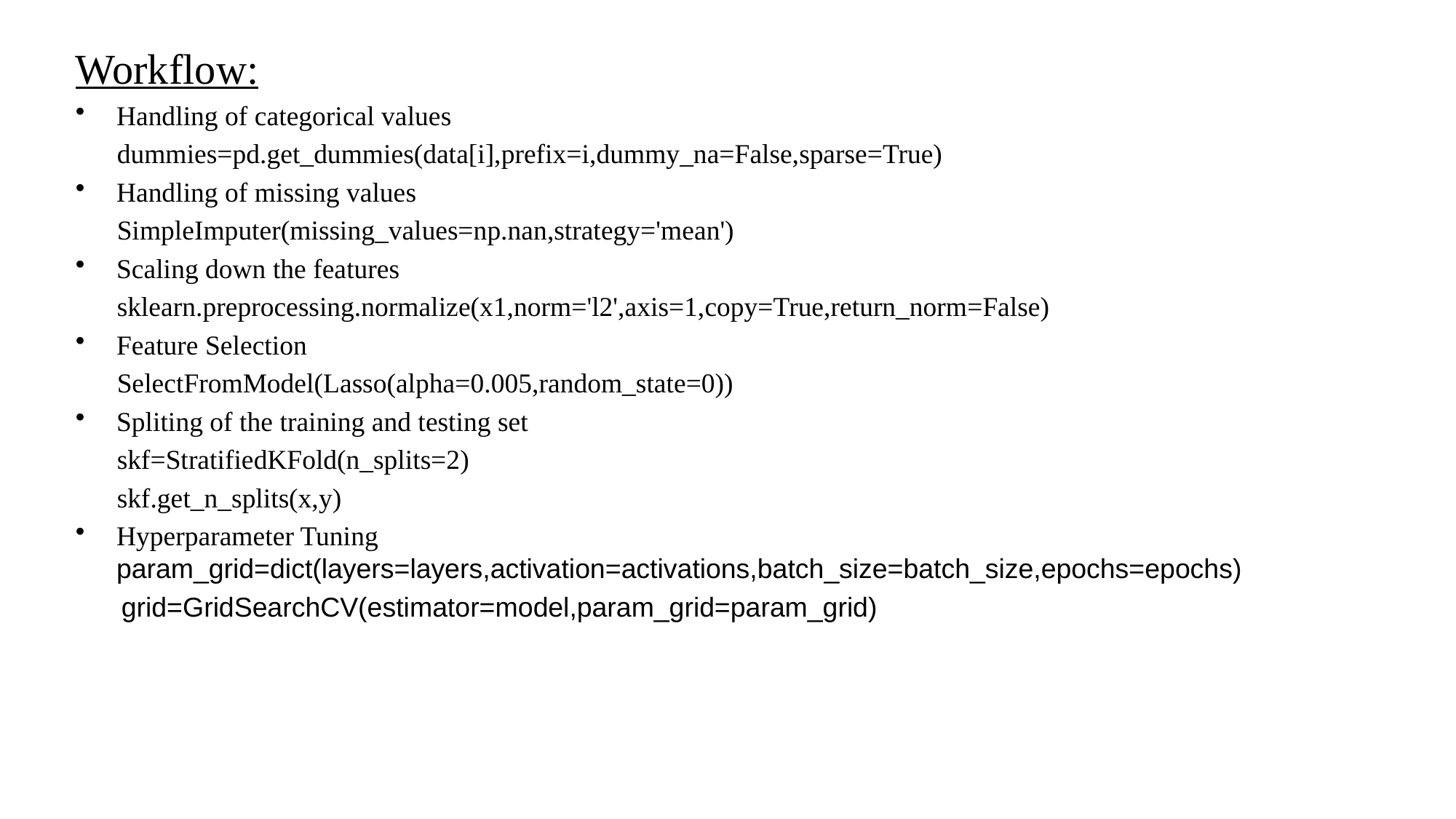

#
Workflow:
Handling of categorical values
      dummies=pd.get_dummies(data[i],prefix=i,dummy_na=False,sparse=True)
Handling of missing values
      SimpleImputer(missing_values=np.nan,strategy='mean')
Scaling down the features
      sklearn.preprocessing.normalize(x1,norm='l2',axis=1,copy=True,return_norm=False)
Feature Selection
      SelectFromModel(Lasso(alpha=0.005,random_state=0))
Spliting of the training and testing set
      skf=StratifiedKFold(n_splits=2)
      skf.get_n_splits(x,y)
Hyperparameter Tuning  param_grid=dict(layers=layers,activation=activations,batch_size=batch_size,epochs=epochs)
      grid=GridSearchCV(estimator=model,param_grid=param_grid)